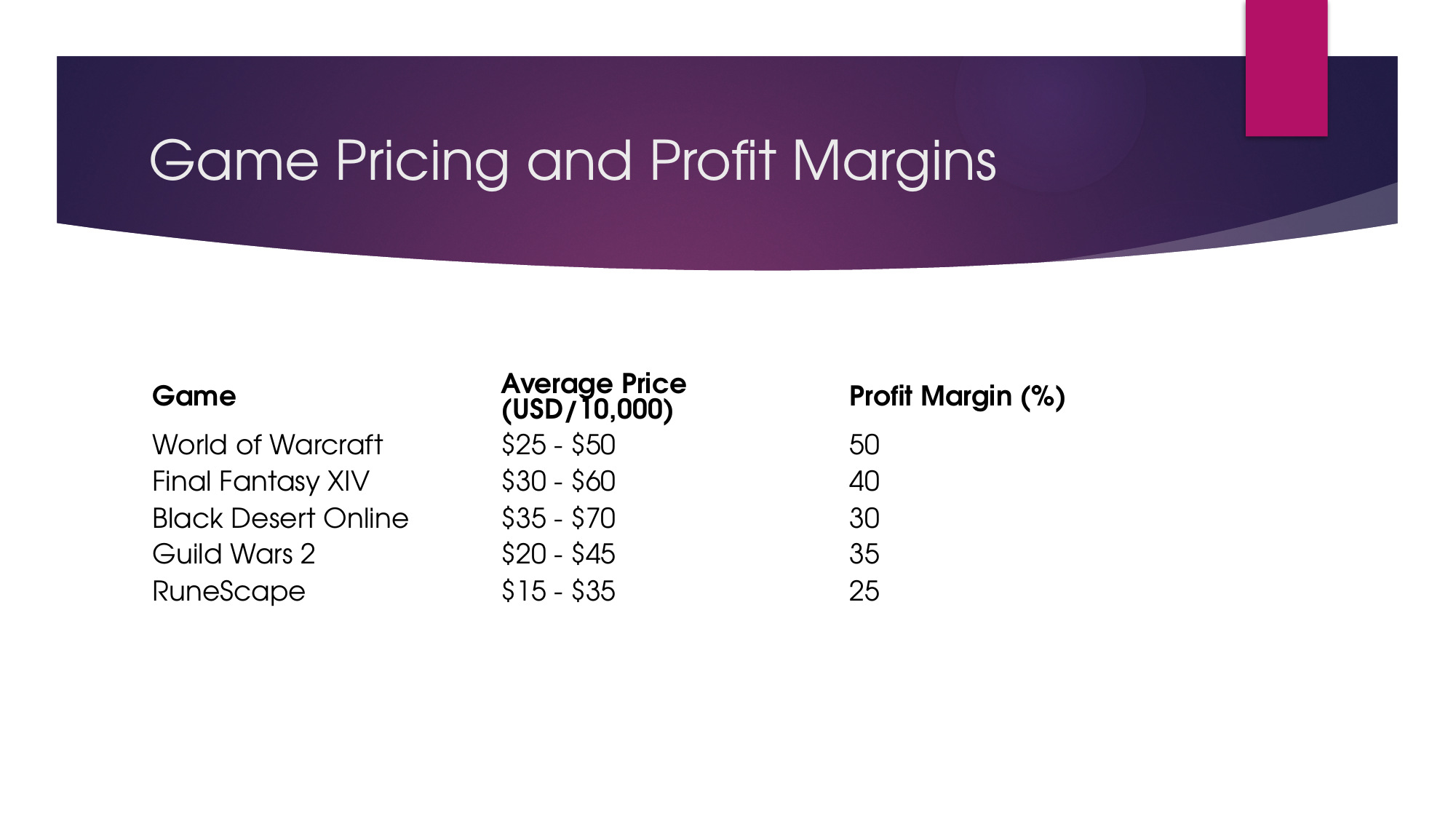

# Game Pricing and Profit Margins
| Game | Average Price (USD/10,000) | Profit Margin (%) |
| --- | --- | --- |
| World of Warcraft | $25 - $50 | 50 |
| Final Fantasy XIV | $30 - $60 | 40 |
| Black Desert Online | $35 - $70 | 30 |
| Guild Wars 2 | $20 - $45 | 35 |
| RuneScape | $15 - $35 | 25 |